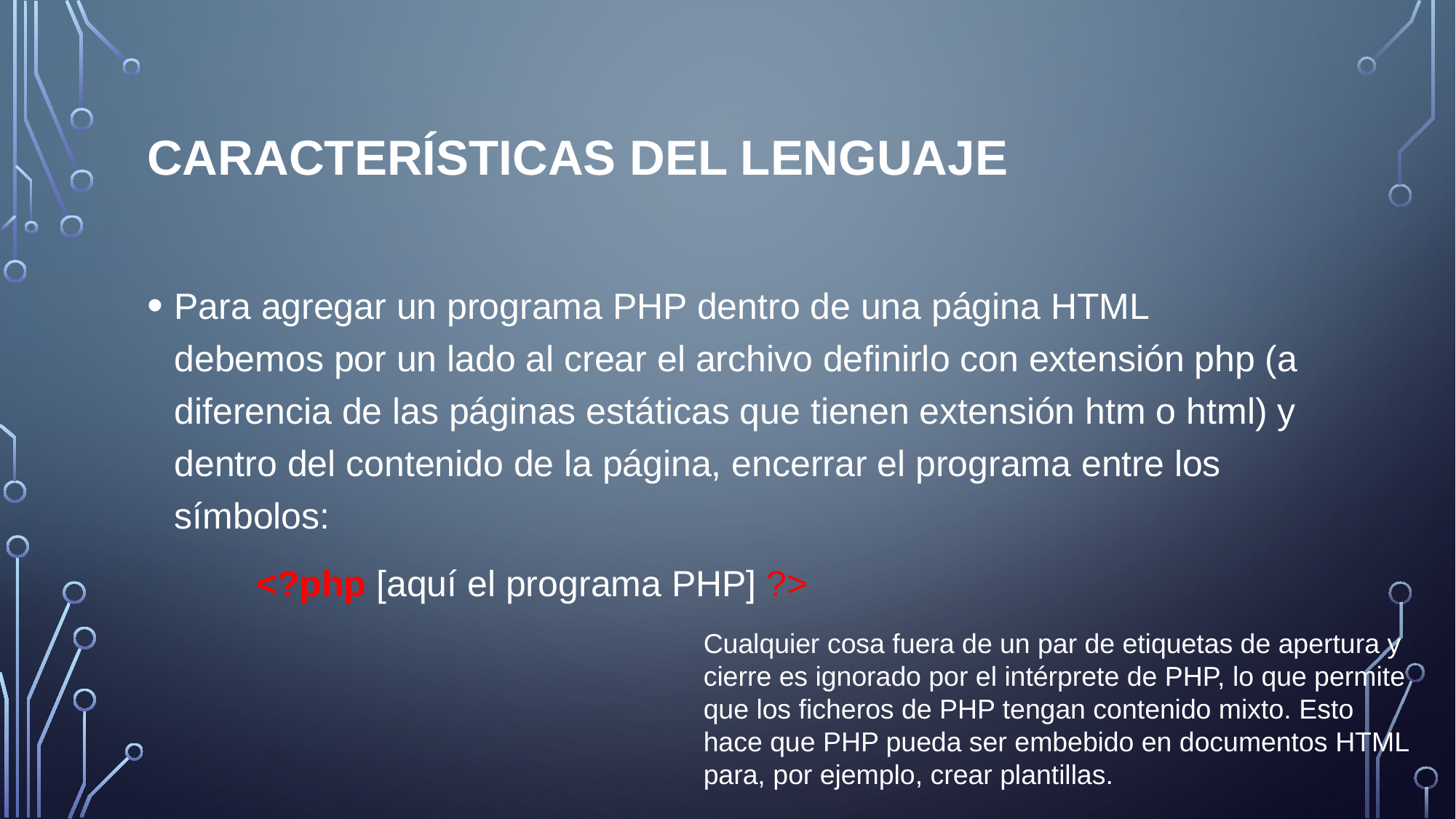

# Características del Lenguaje
Para agregar un programa PHP dentro de una página HTML debemos por un lado al crear el archivo definirlo con extensión php (a diferencia de las páginas estáticas que tienen extensión htm o html) y dentro del contenido de la página, encerrar el programa entre los símbolos:
	<?php [aquí el programa PHP] ?>

Cualquier cosa fuera de un par de etiquetas de apertura y cierre es ignorado por el intérprete de PHP, lo que permite que los ficheros de PHP tengan contenido mixto. Esto hace que PHP pueda ser embebido en documentos HTML para, por ejemplo, crear plantillas.